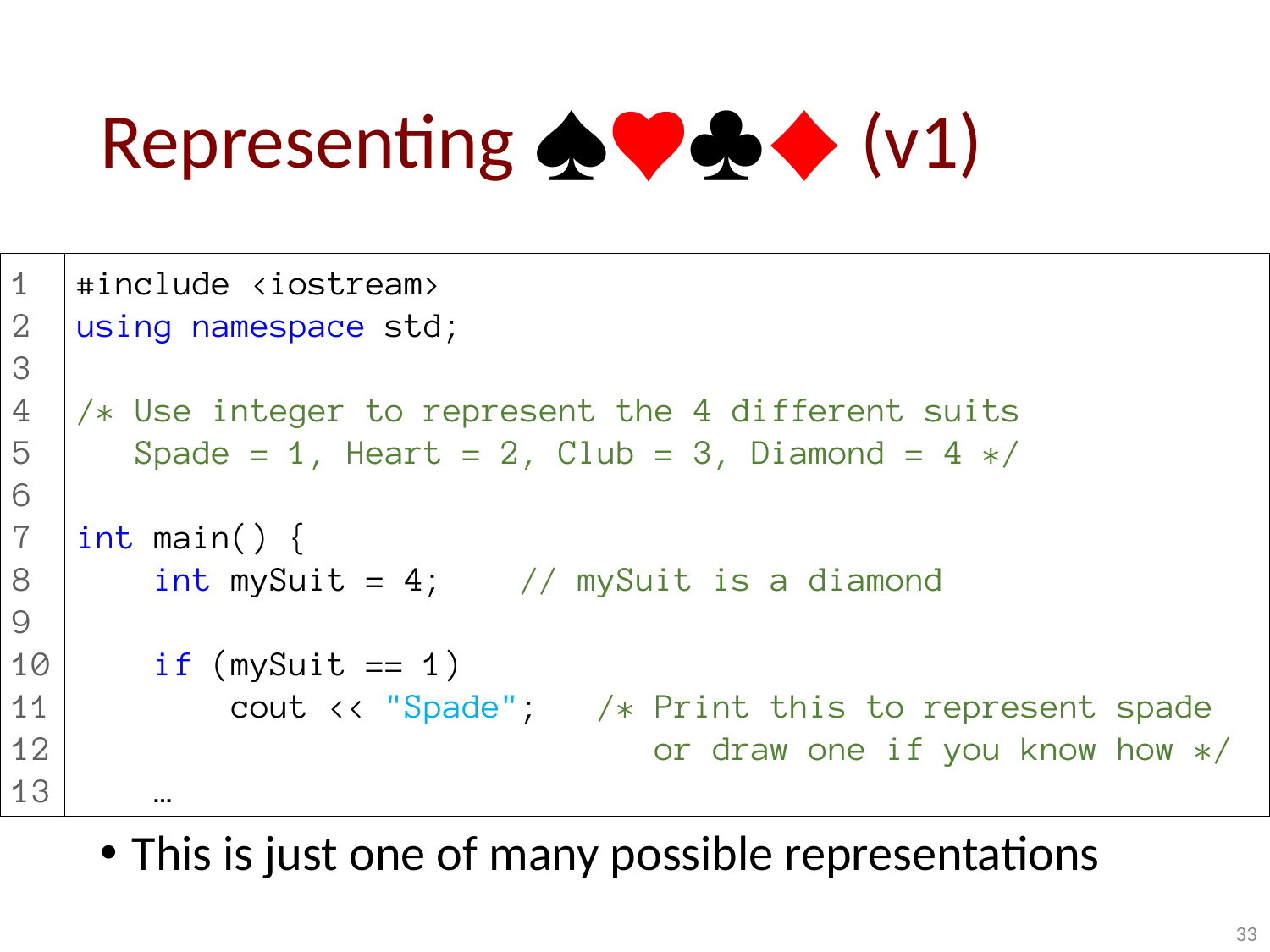

# Representing ♠♥♣♦ (v1)
1
2
3
4
5
6
7
8
9
10
11
12
13
#include <iostream>
using namespace std;

/* Use integer to represent the 4 different suits
   Spade = 1, Heart = 2, Club = 3, Diamond = 4 */

int main() {
    int mySuit = 4;    // mySuit is a diamond

    if (mySuit == 1)
        cout << "Spade";   /* Print this to represent spade
                              or draw one if you know how */
    …
This is just one of many possible representations
33